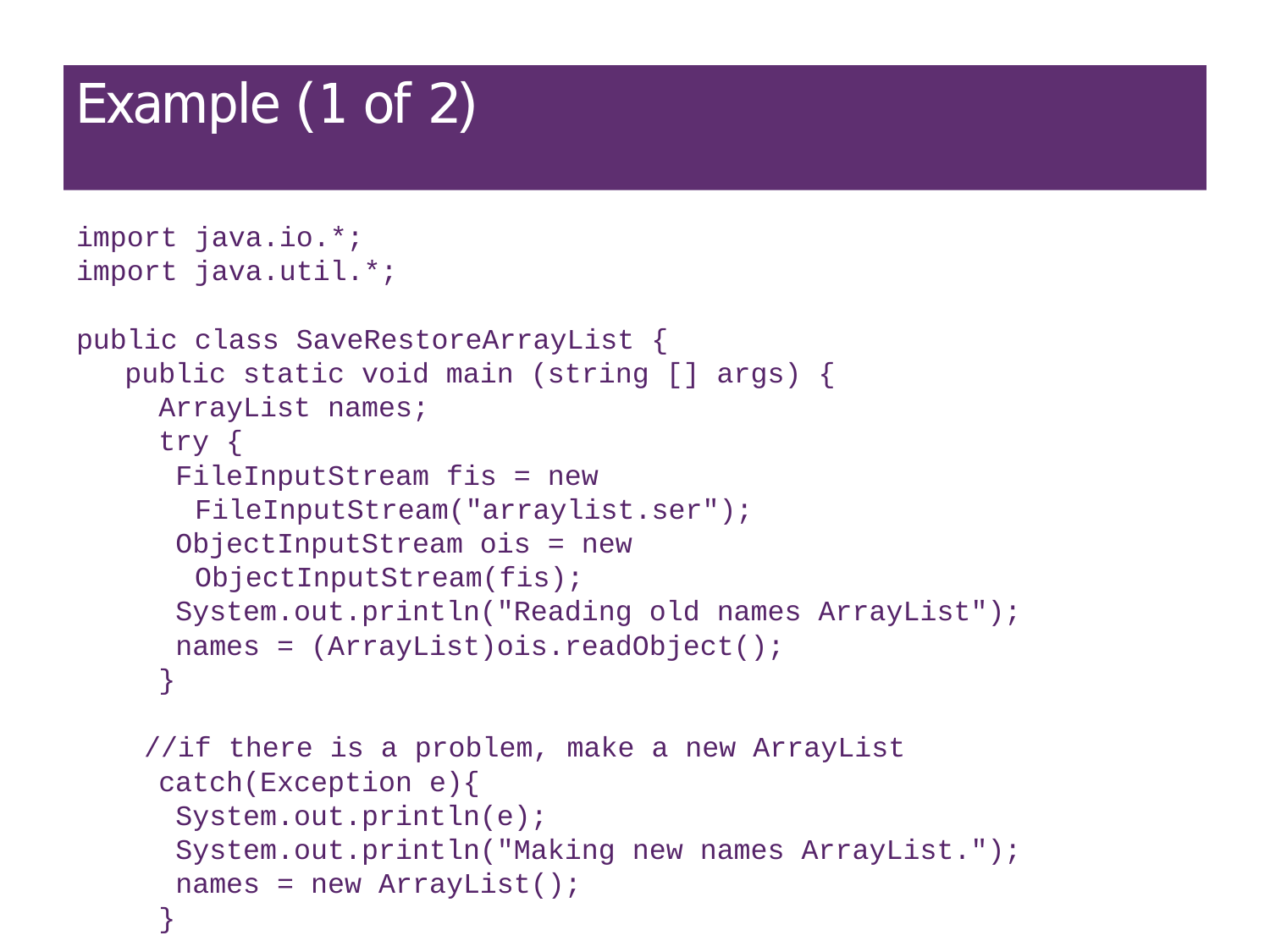

# Example (1 of 2)
import java.io.*;
import java.util.*;

public class SaveRestoreArrayList {
	 public static void main (string [] args) {
	   ArrayList names;
	   try {
	    FileInputStream fis = new
       FileInputStream("arraylist.ser");
	    ObjectInputStream ois = new
       ObjectInputStream(fis);
	    System.out.println("Reading old names ArrayList");
	    names = (ArrayList)ois.readObject();
	   }

    //if there is a problem, make a new ArrayList
	   catch(Exception e){
	    System.out.println(e);
	    System.out.println("Making new names ArrayList.");
	    names = new ArrayList();
	   }